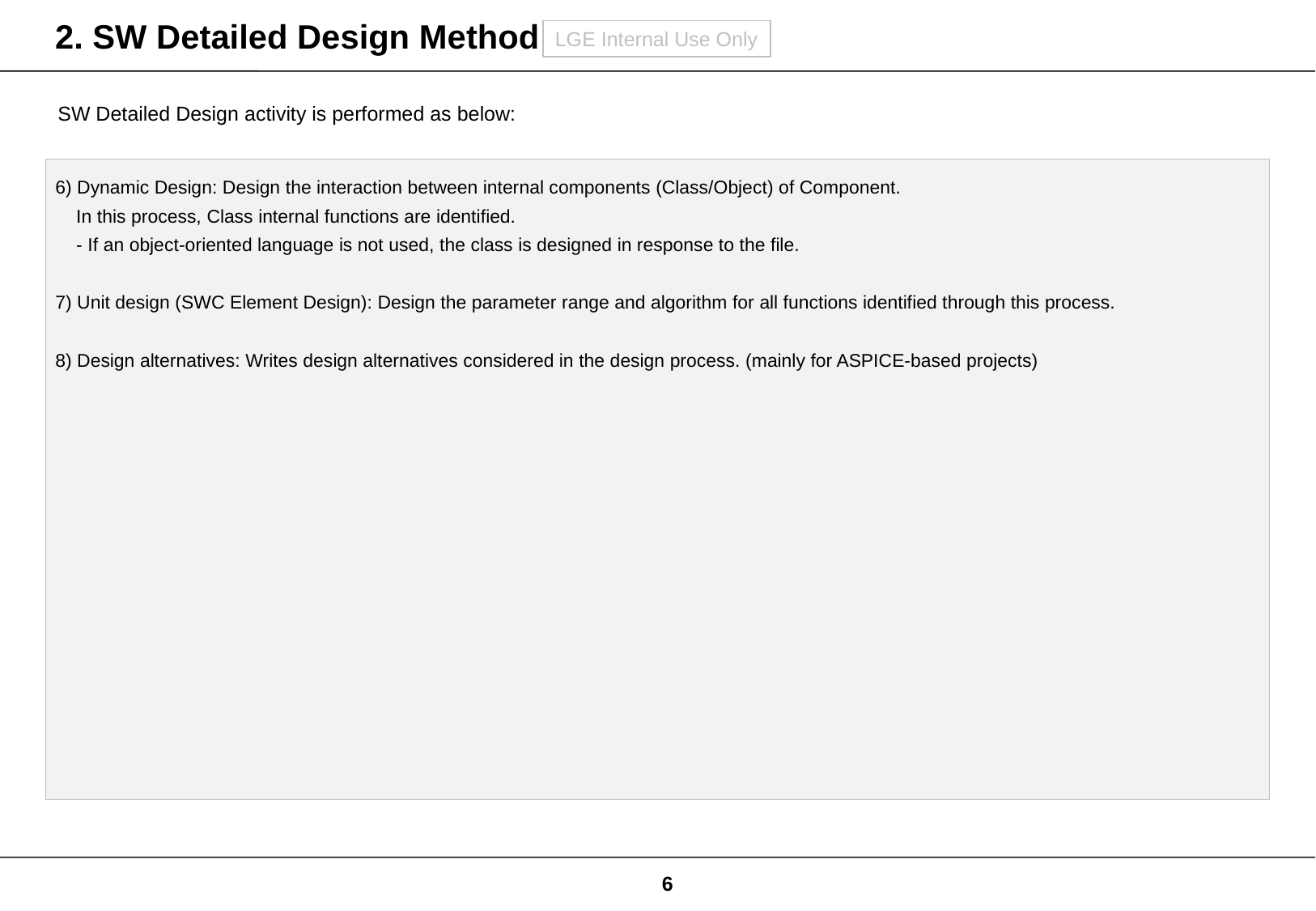

# 2. SW Detailed Design Method
SW Detailed Design activity is performed as below:
6) Dynamic Design: Design the interaction between internal components (Class/Object) of Component.
    In this process, Class internal functions are identified.
    - If an object-oriented language is not used, the class is designed in response to the file.
7) Unit design (SWC Element Design): Design the parameter range and algorithm for all functions identified through this process.
8) Design alternatives: Writes design alternatives considered in the design process. (mainly for ASPICE-based projects)

6